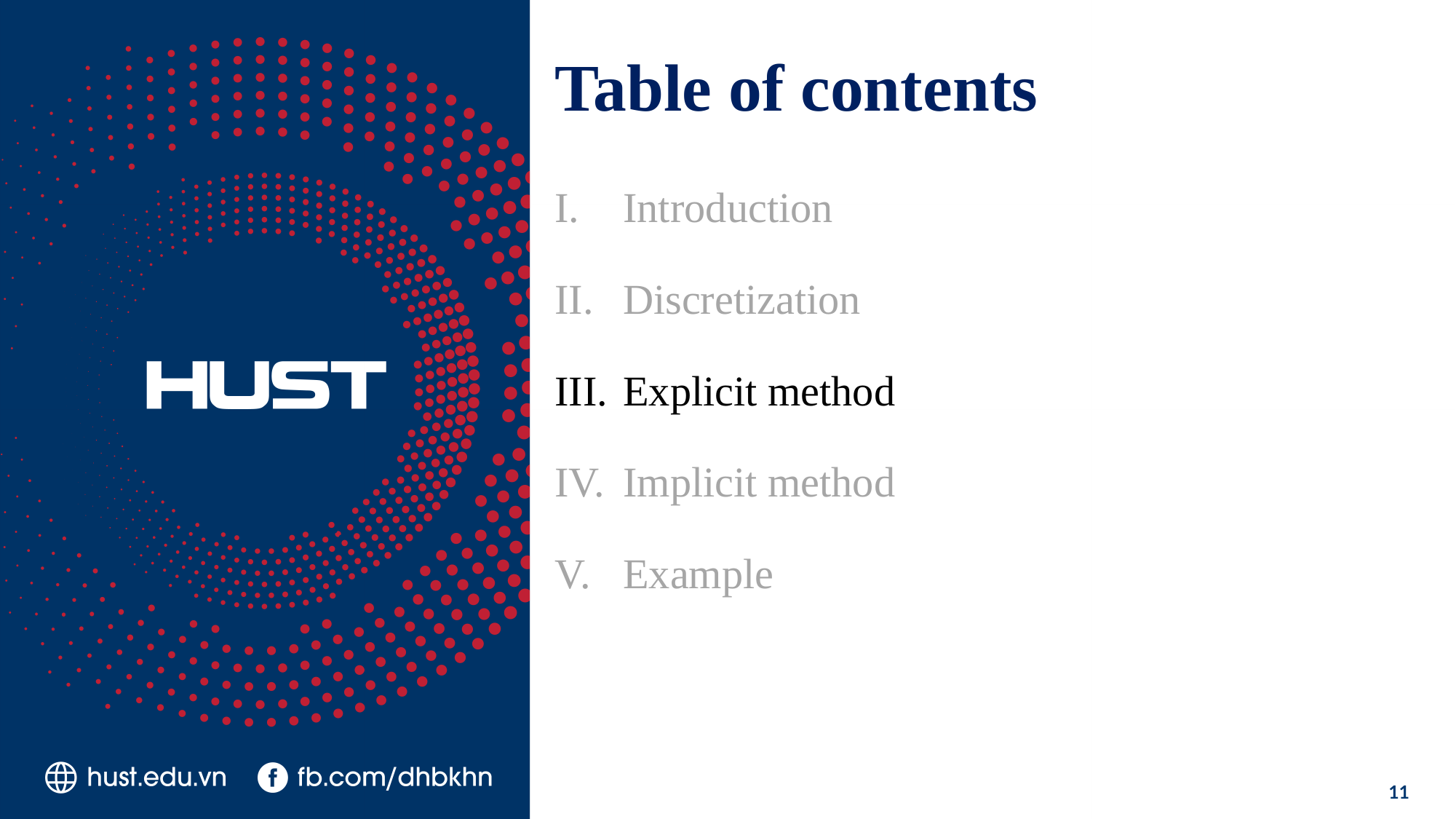

# Table of contents
Introduction
Discretization
Explicit method
Implicit method
Example
11